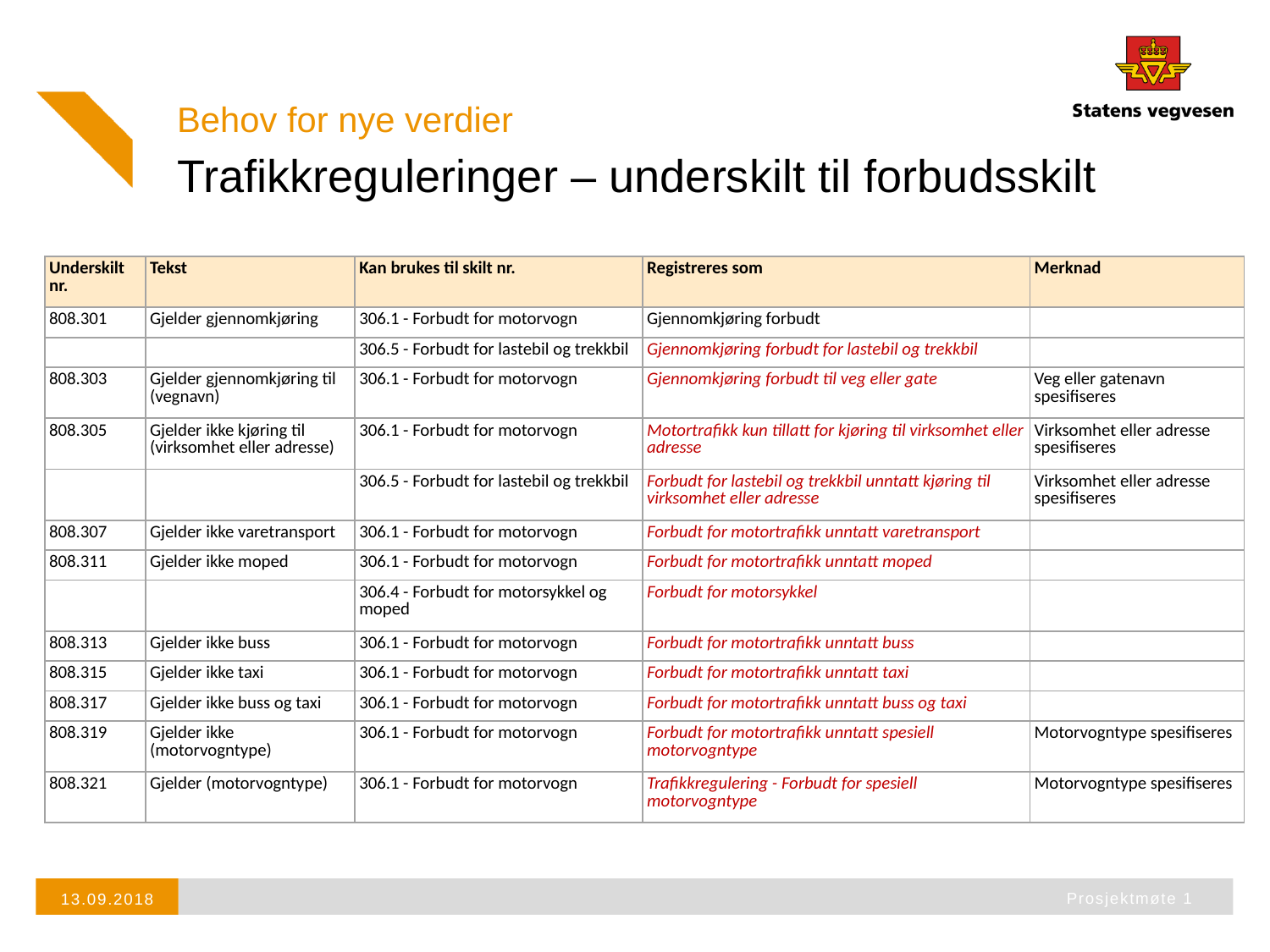

Behov for nye verdier
# Trafikkreguleringer – underskilt til forbudsskilt
| Underskilt nr. | Tekst | Kan brukes til skilt nr. | Registreres som | Merknad |
| --- | --- | --- | --- | --- |
| 808.301 | Gjelder gjennomkjøring | 306.1 - Forbudt for motorvogn | Gjennomkjøring forbudt |  |
|  |  | 306.5 - Forbudt for lastebil og trekkbil | Gjennomkjøring forbudt for lastebil og trekkbil |  |
| 808.303 | Gjelder gjennomkjøring til (vegnavn) | 306.1 - Forbudt for motorvogn | Gjennomkjøring forbudt til veg eller gate | Veg eller gatenavn spesifiseres |
| 808.305 | Gjelder ikke kjøring til (virksomhet eller adresse) | 306.1 - Forbudt for motorvogn | Motortrafikk kun tillatt for kjøring til virksomhet eller adresse | Virksomhet eller adresse spesifiseres |
|  |  | 306.5 - Forbudt for lastebil og trekkbil | Forbudt for lastebil og trekkbil unntatt kjøring til virksomhet eller adresse | Virksomhet eller adresse spesifiseres |
| 808.307 | Gjelder ikke varetransport | 306.1 - Forbudt for motorvogn | Forbudt for motortrafikk unntatt varetransport |  |
| 808.311 | Gjelder ikke moped | 306.1 - Forbudt for motorvogn | Forbudt for motortrafikk unntatt moped |  |
|  |  | 306.4 - Forbudt for motorsykkel og moped | Forbudt for motorsykkel |  |
| 808.313 | Gjelder ikke buss | 306.1 - Forbudt for motorvogn | Forbudt for motortrafikk unntatt buss |  |
| 808.315 | Gjelder ikke taxi | 306.1 - Forbudt for motorvogn | Forbudt for motortrafikk unntatt taxi |  |
| 808.317 | Gjelder ikke buss og taxi | 306.1 - Forbudt for motorvogn | Forbudt for motortrafikk unntatt buss og taxi |  |
| 808.319 | Gjelder ikke (motorvogntype) | 306.1 - Forbudt for motorvogn | Forbudt for motortrafikk unntatt spesiell motorvogntype | Motorvogntype spesifiseres |
| 808.321 | Gjelder (motorvogntype) | 306.1 - Forbudt for motorvogn | Trafikkregulering - Forbudt for spesiell motorvogntype | Motorvogntype spesifiseres |
Prosjektmøte 1
13.09.2018